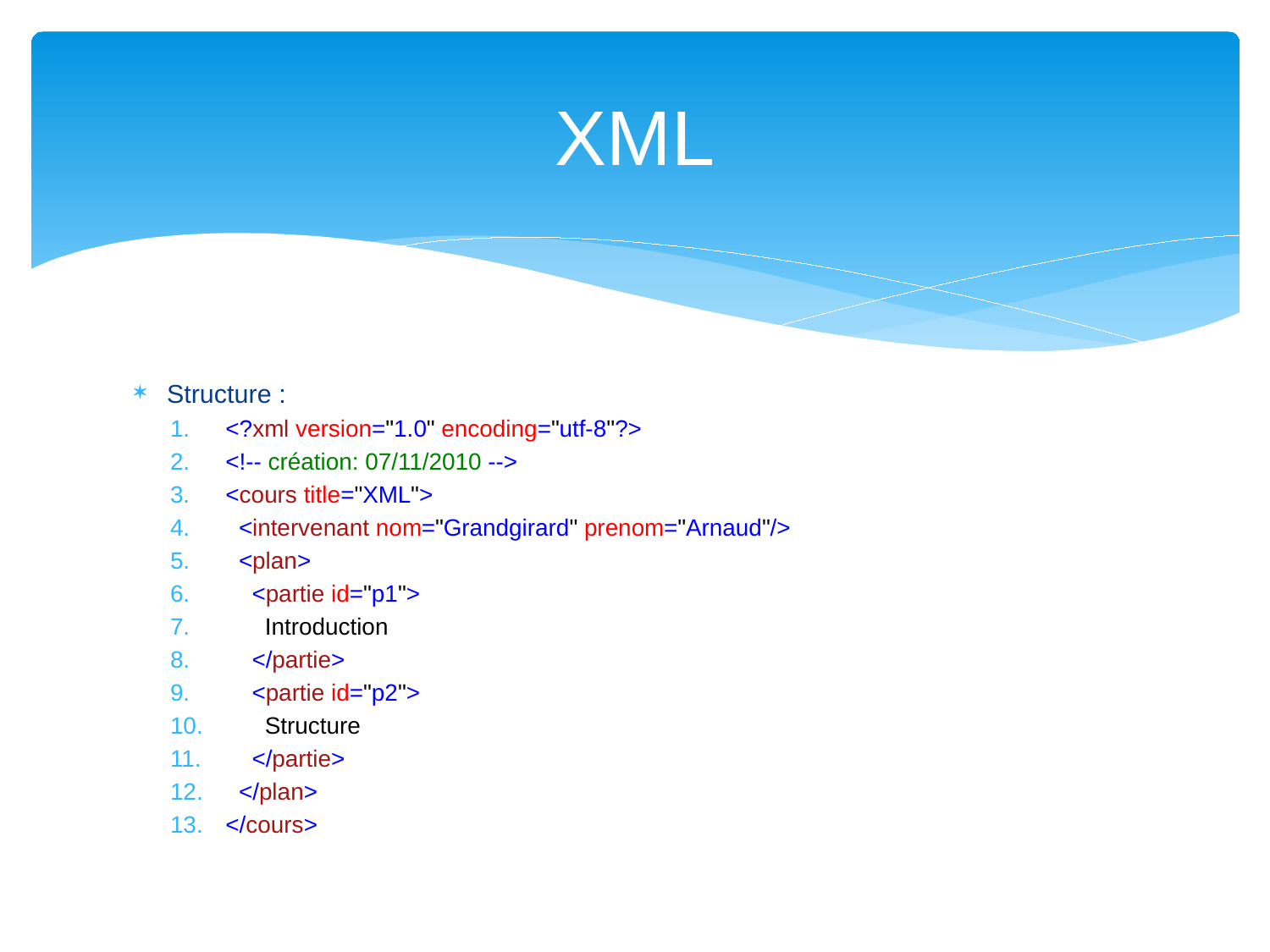

# XML
Structure :
<?xml version="1.0" encoding="utf-8"?>
<!-- création: 07/11/2010 -->
<cours title="XML">
  <intervenant nom="Grandgirard" prenom="Arnaud"/>
  <plan>
    <partie id="p1">
      Introduction
    </partie>
    <partie id="p2">
      Structure
    </partie>
  </plan>
</cours>